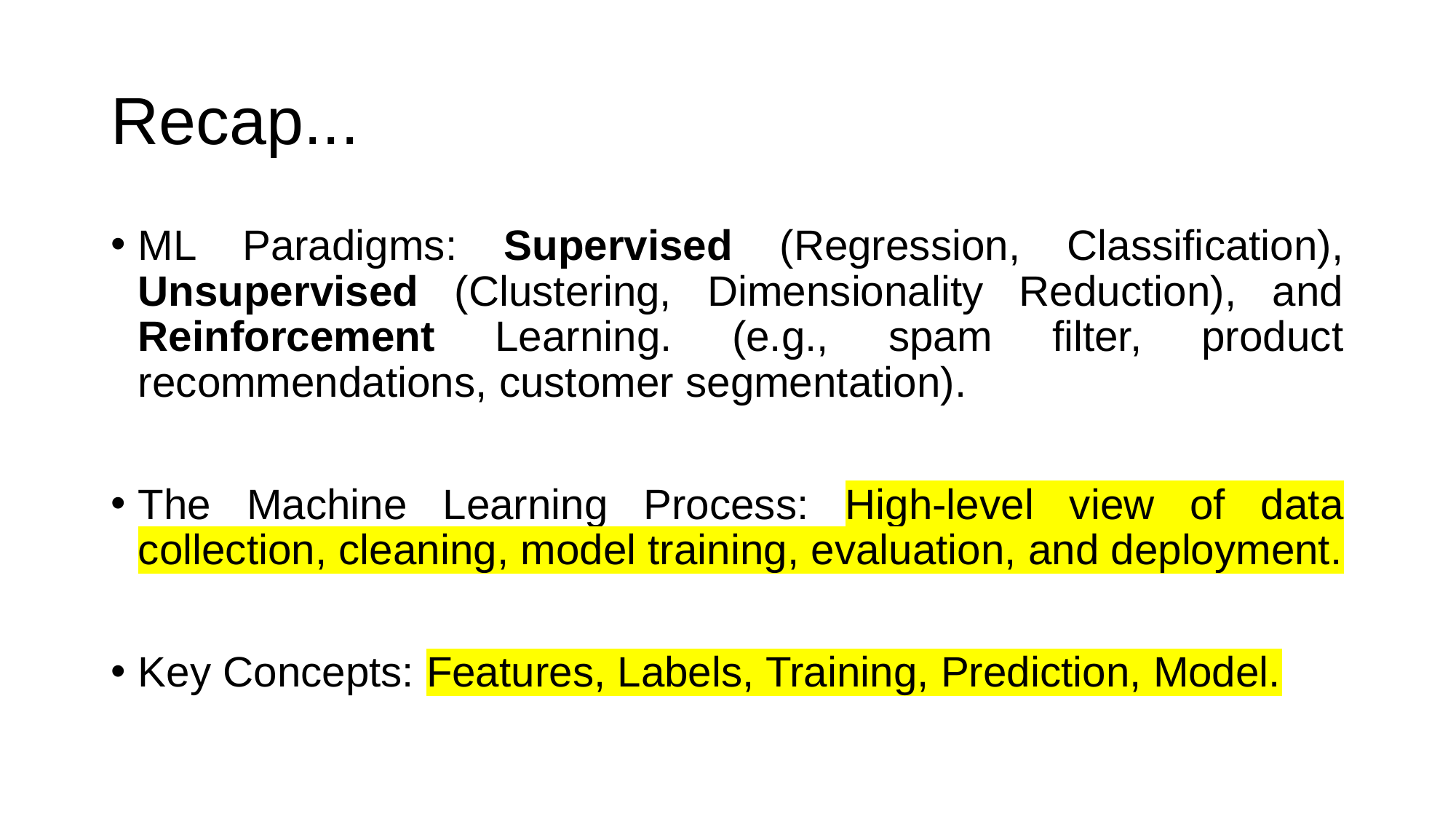

# Recap...
ML Paradigms: Supervised (Regression, Classification), Unsupervised (Clustering, Dimensionality Reduction), and Reinforcement Learning. (e.g., spam filter, product recommendations, customer segmentation).

The Machine Learning Process: High-level view of data collection, cleaning, model training, evaluation, and deployment.

Key Concepts: Features, Labels, Training, Prediction, Model.